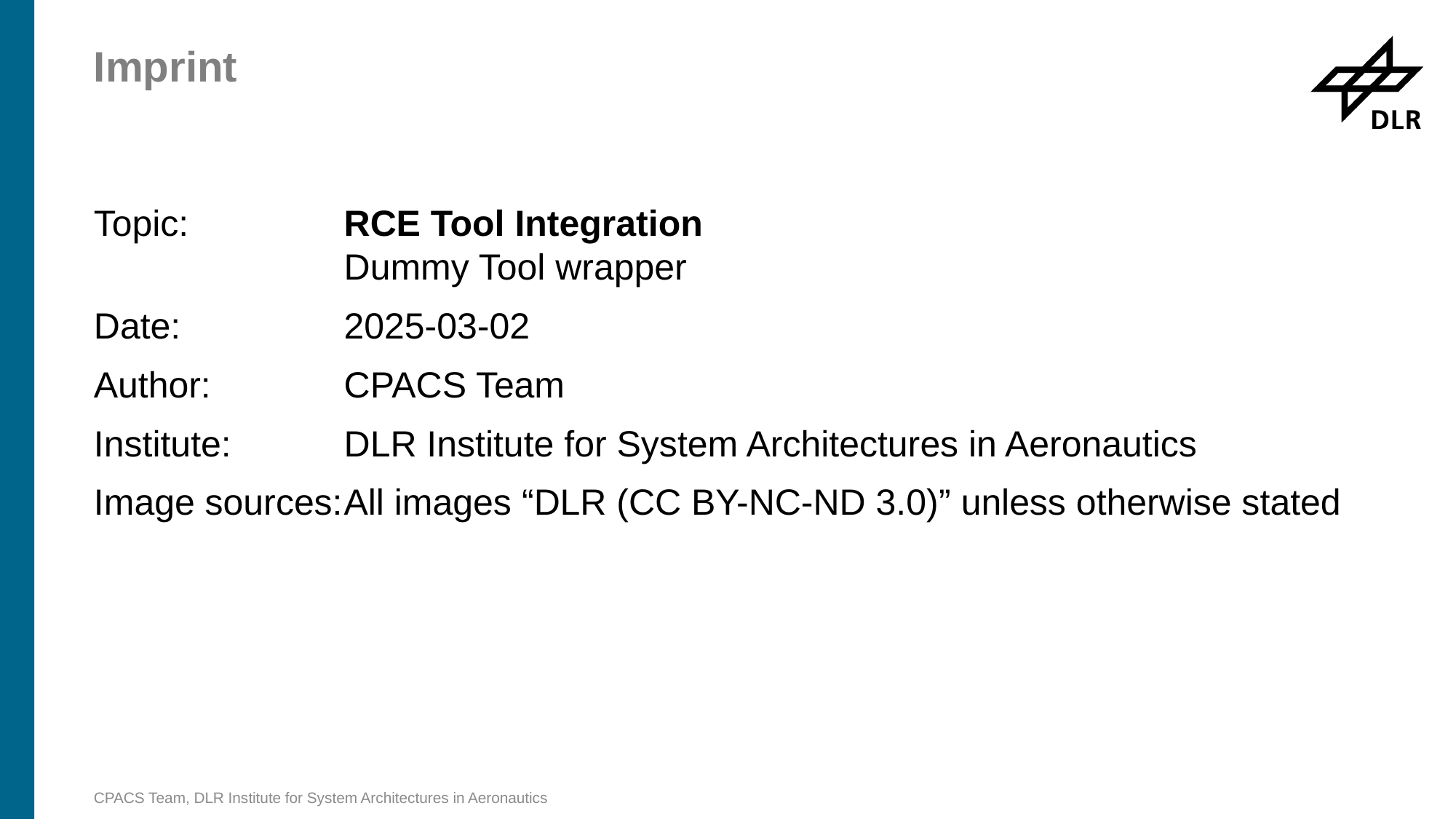

# Imprint
Topic: 	RCE Tool Integration
Dummy Tool wrapper
Date:	2025-03-02
Author:	CPACS Team
Institute:	DLR Institute for System Architectures in Aeronautics
Image sources:	All images “DLR (CC BY-NC-ND 3.0)” unless otherwise stated
CPACS Team, DLR Institute for System Architectures in Aeronautics